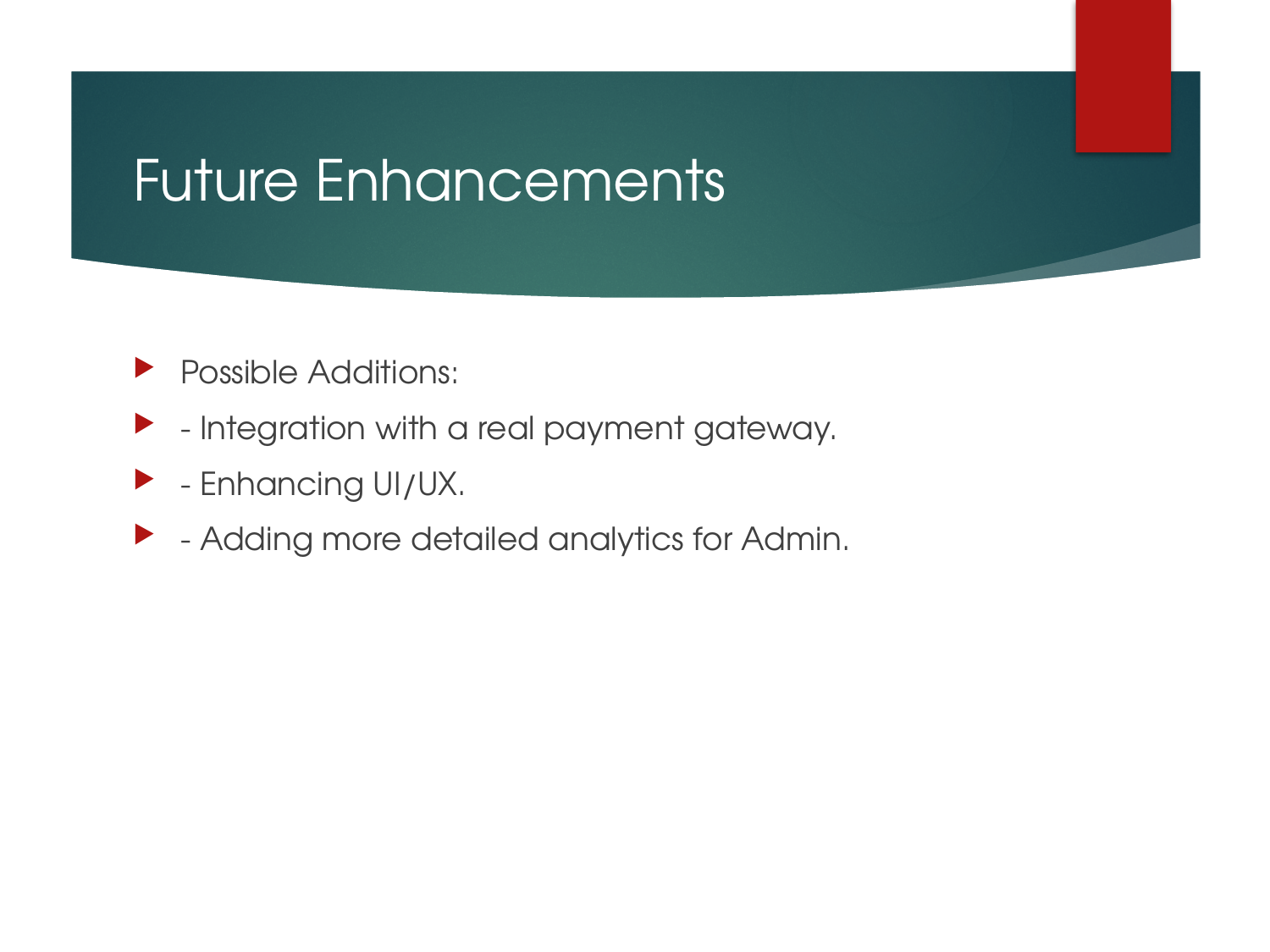

# Future Enhancements
Possible Additions:
- Integration with a real payment gateway.
- Enhancing UI/UX.
- Adding more detailed analytics for Admin.